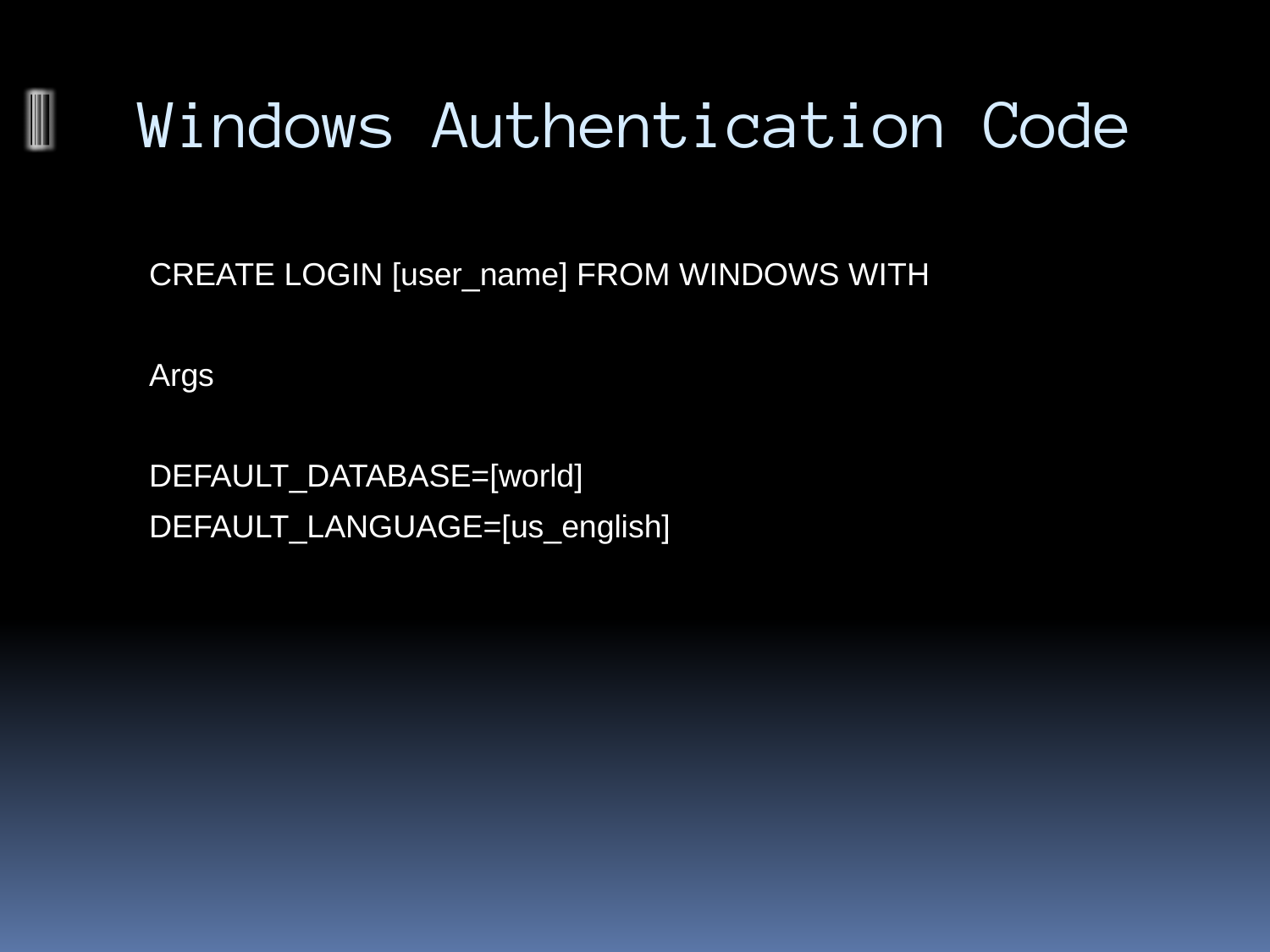

# Windows Authentication Code
CREATE LOGIN [user_name] FROM WINDOWS WITH

Args

DEFAULT_DATABASE=[world]
DEFAULT_LANGUAGE=[us_english]